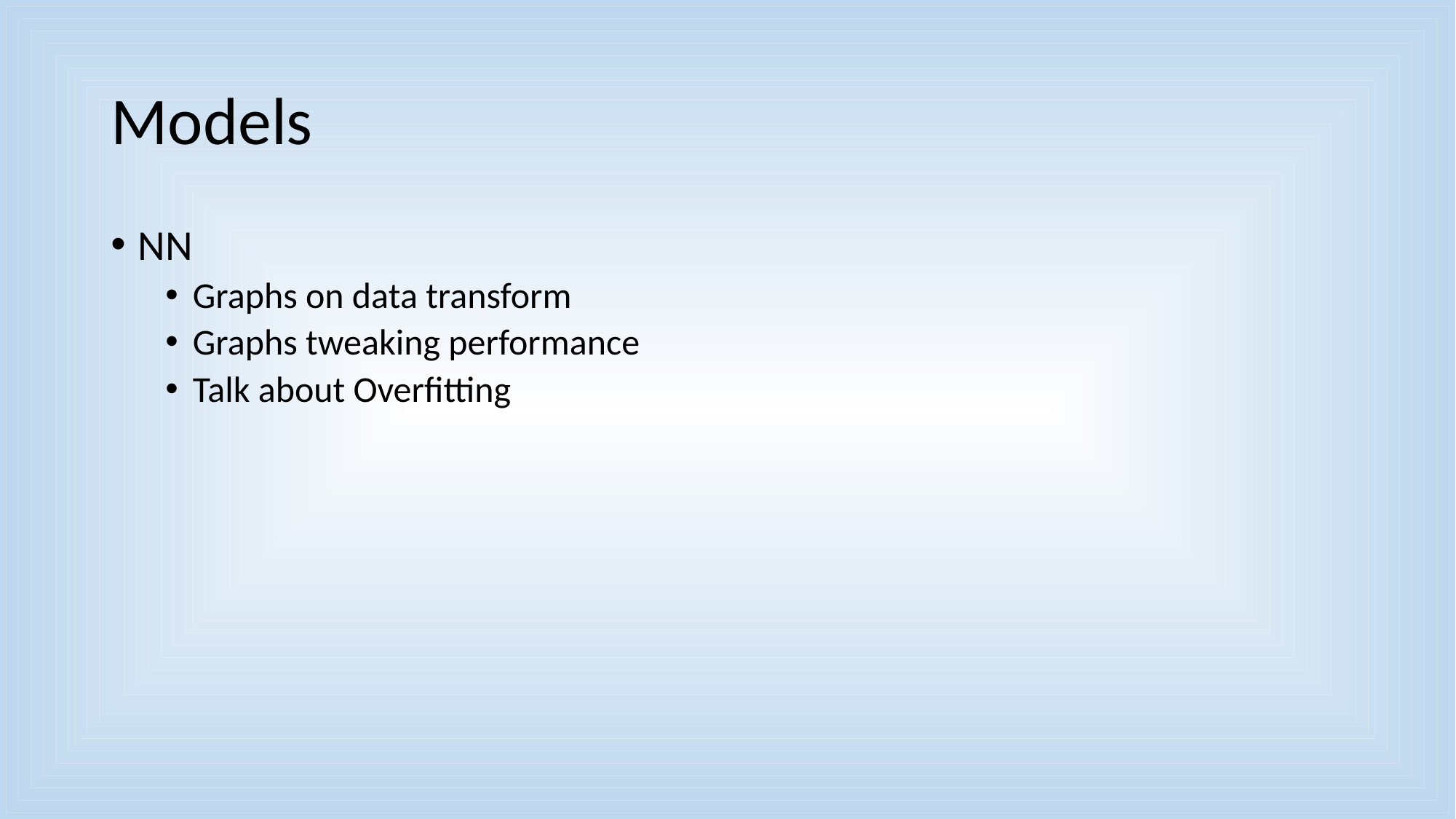

# Models
NN
Graphs on data transform
Graphs tweaking performance
Talk about Overfitting